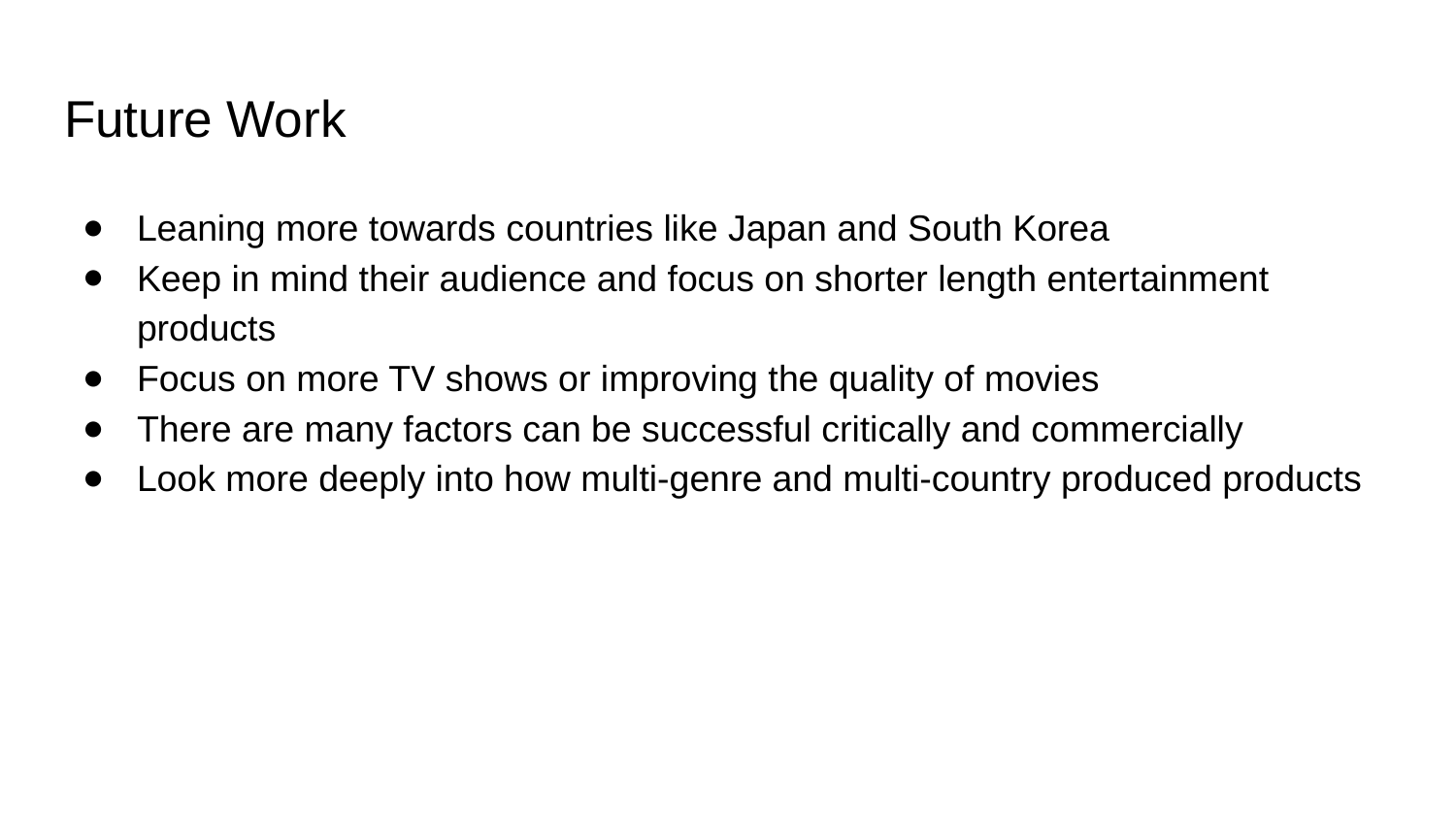

# Future Work
Leaning more towards countries like Japan and South Korea
Keep in mind their audience and focus on shorter length entertainment products
Focus on more TV shows or improving the quality of movies
There are many factors can be successful critically and commercially
Look more deeply into how multi-genre and multi-country produced products